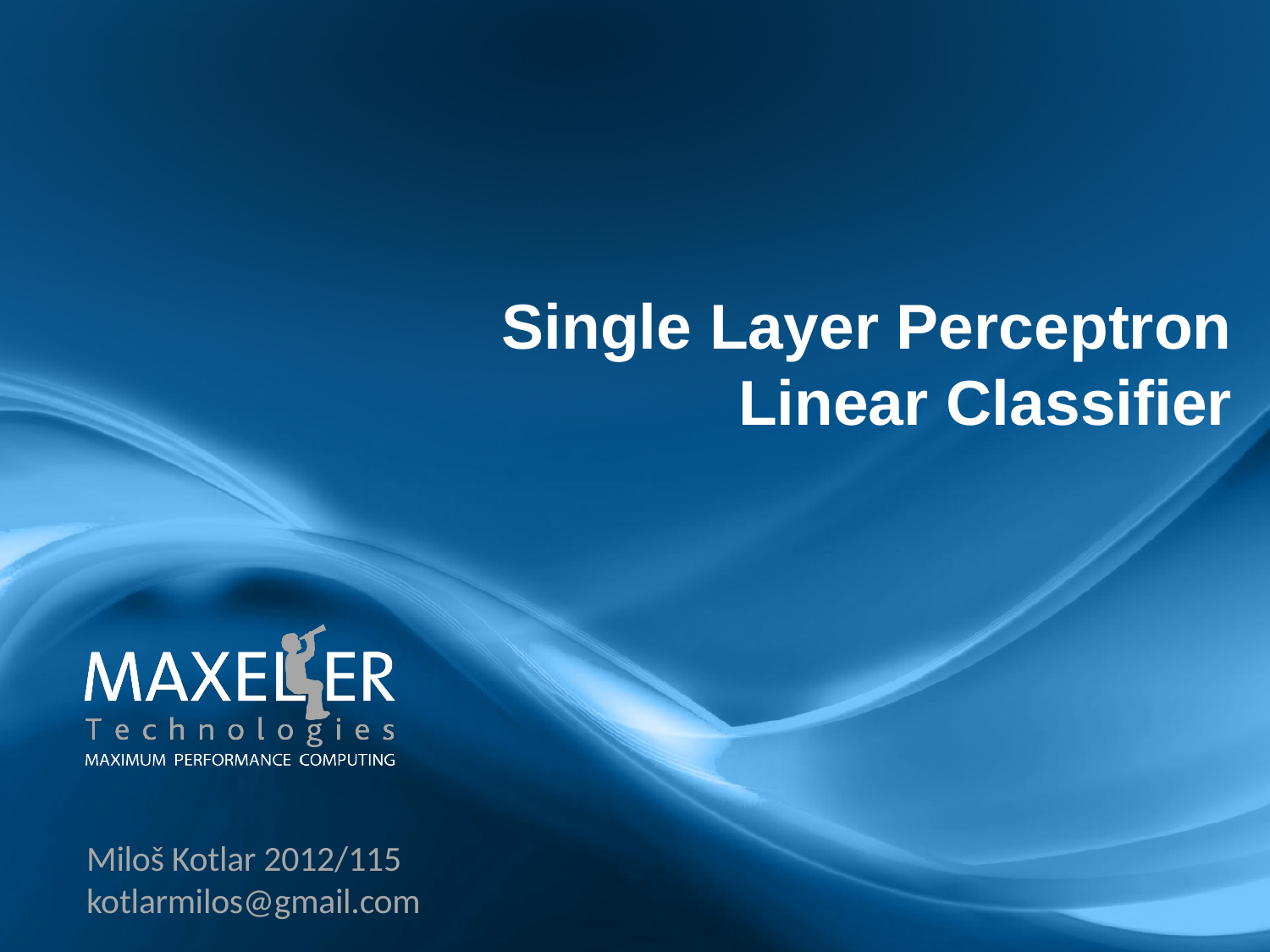

Single Layer Perceptron
Linear Classifier
Miloš Kotlar 2012/115
kotlarmilos@gmail.com